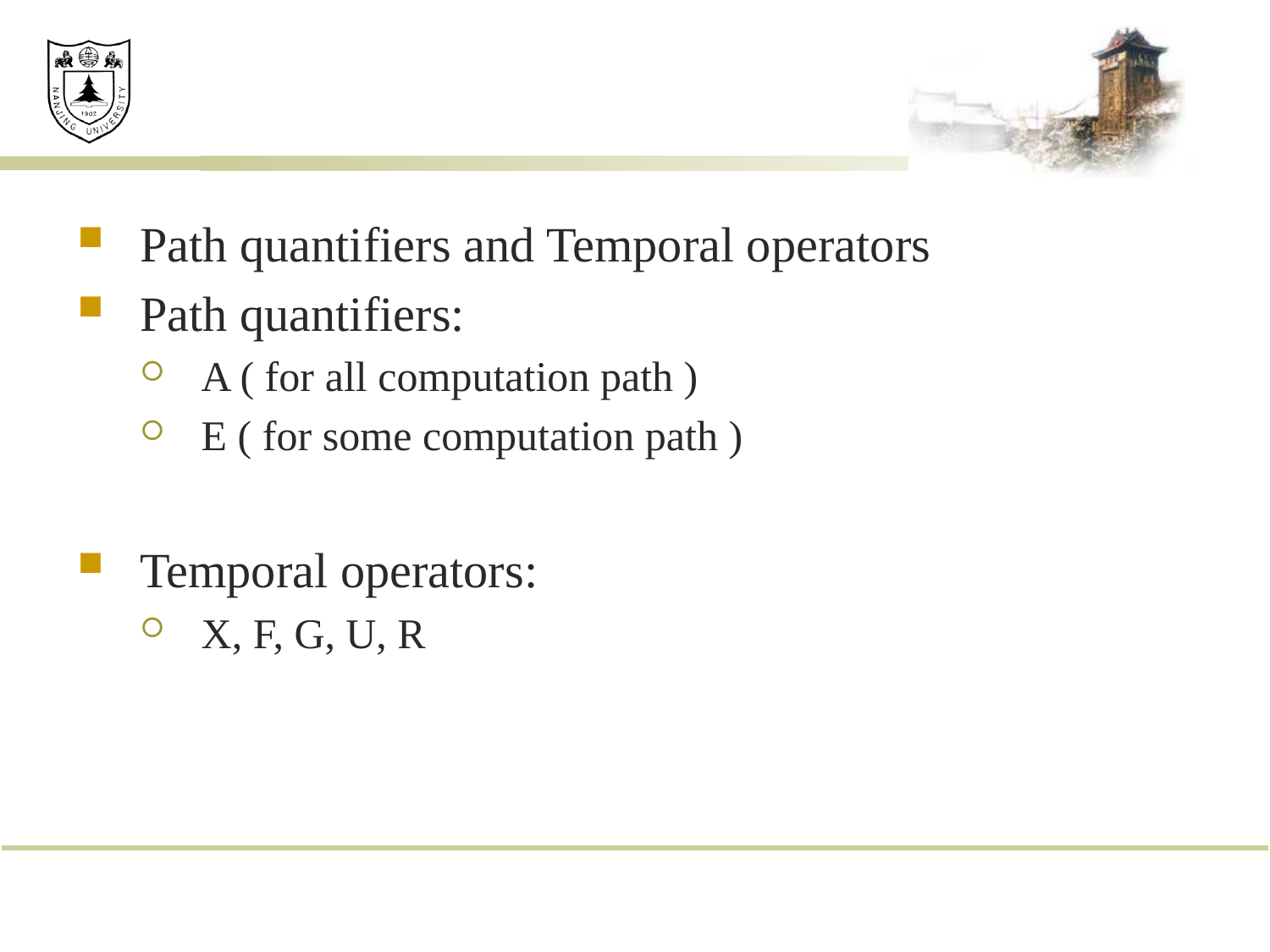

#
Path quantifiers and Temporal operators
Path quantifiers:
A ( for all computation path )
E ( for some computation path )

Temporal operators:
X, F, G, U, R